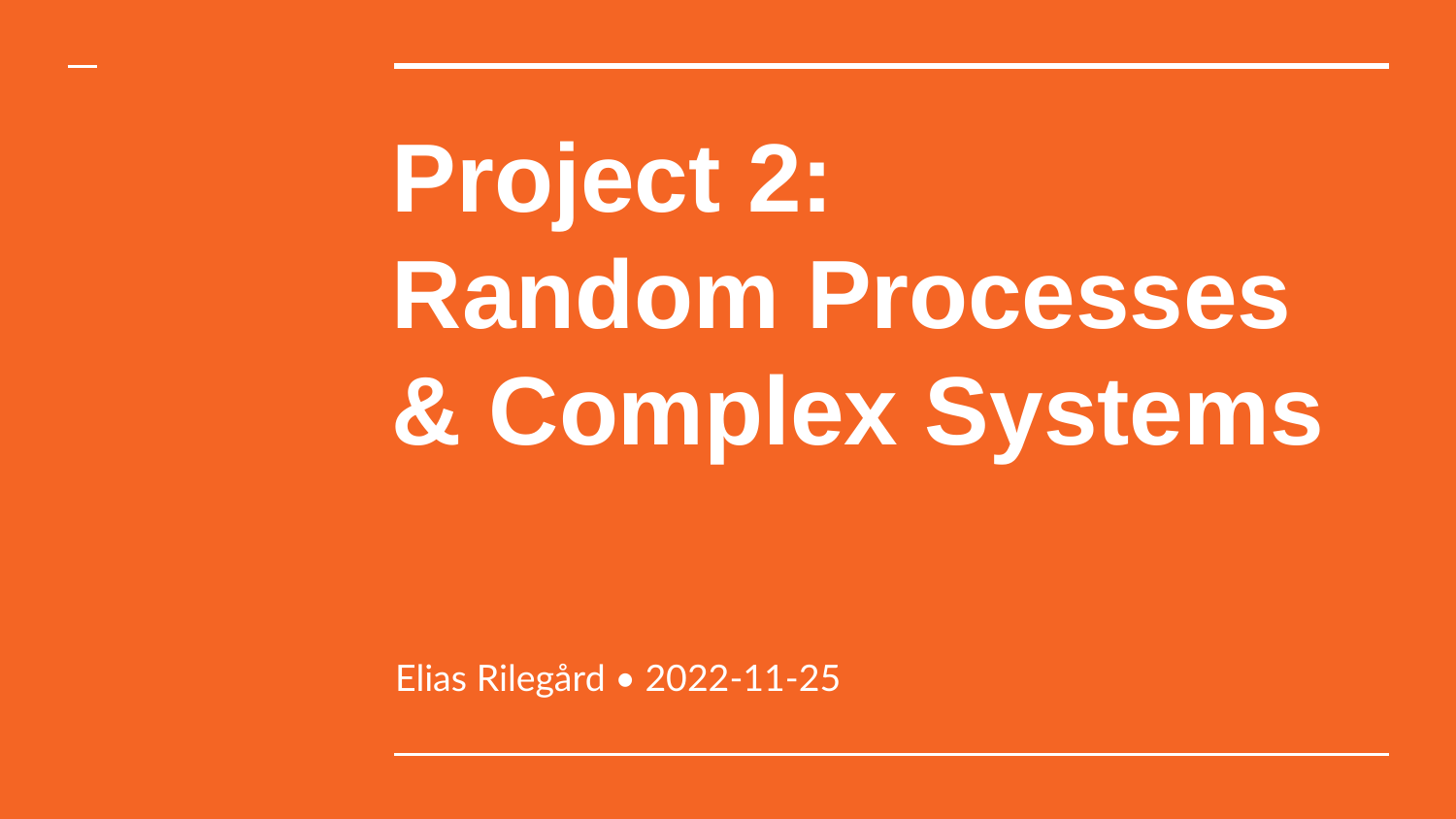

# Project 2: Random Processes & Complex Systems
Elias Rilegård • 2022-11-25